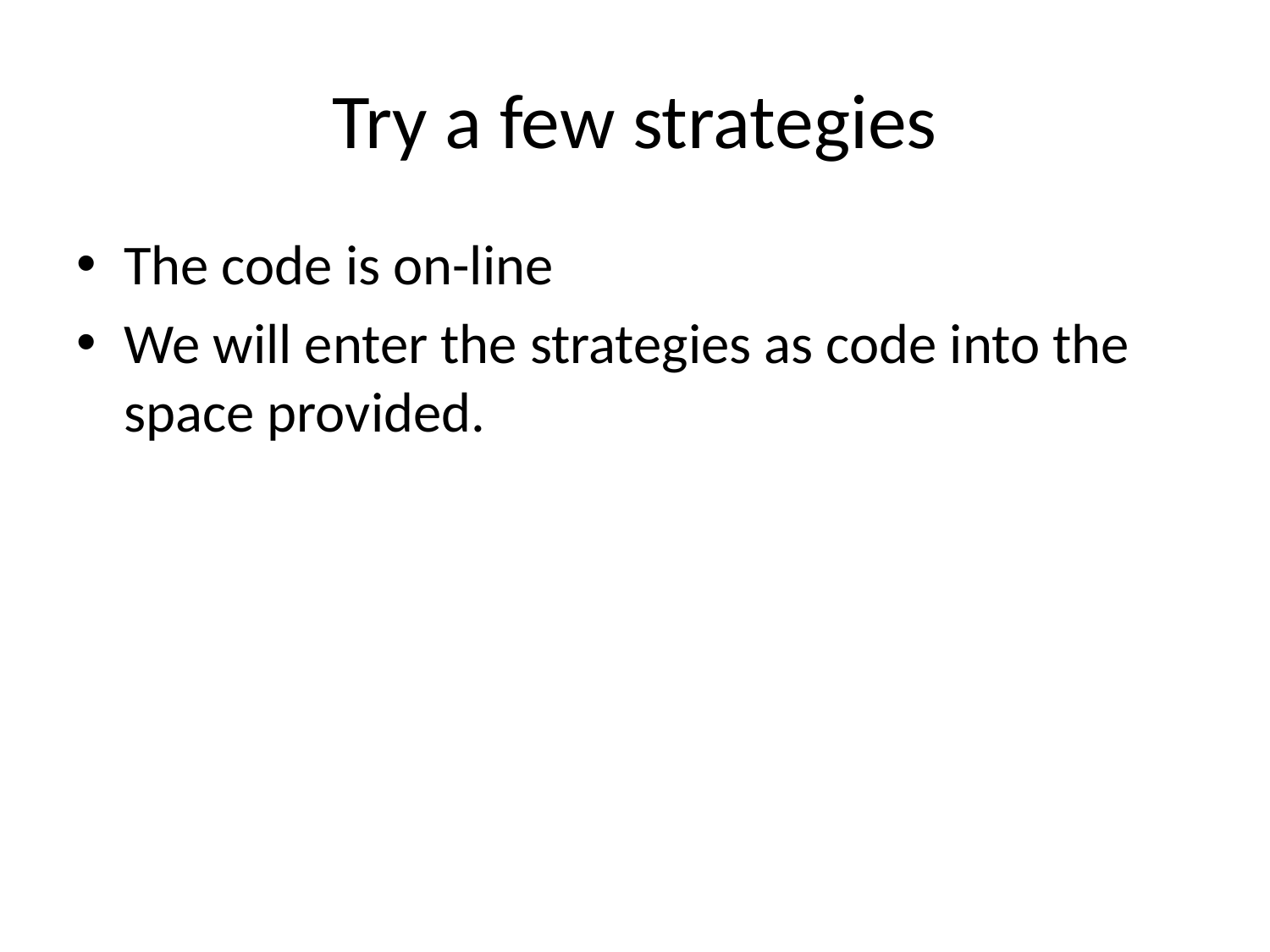

# Try a few strategies
The code is on-line
We will enter the strategies as code into the space provided.